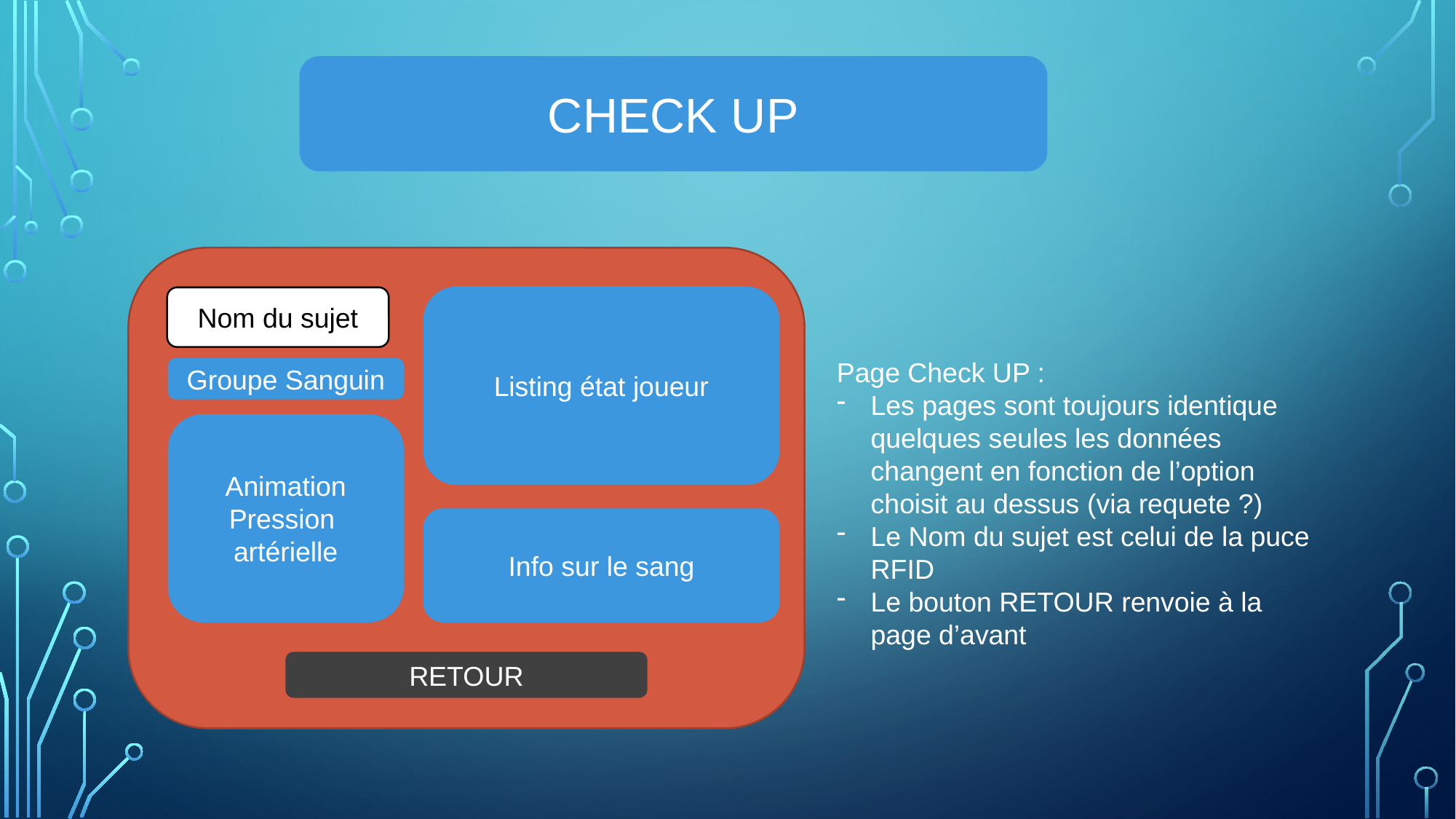

CHECK UP

Nom du sujet
Listing état joueur
Page Check UP :
Les pages sont toujours identique quelques seules les données changent en fonction de l’option choisit au dessus (via requete ?)
Le Nom du sujet est celui de la puce RFID
Le bouton RETOUR renvoie à la page d’avant
Groupe Sanguin
Animation
Pression
artérielle
Info sur le sang
RETOUR